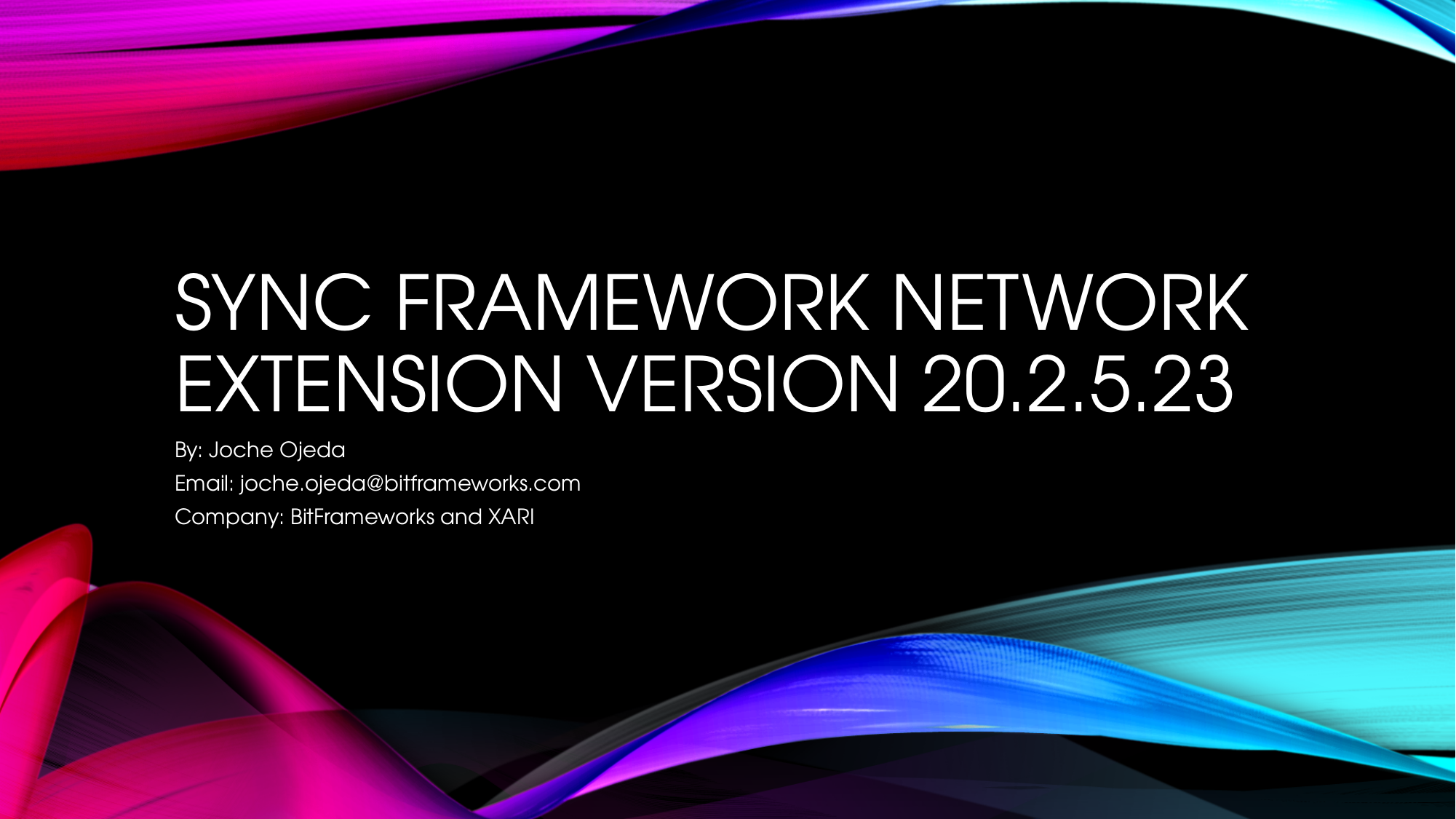

# SYNC Framework Network extension Version 20.2.5.23
By: Joche Ojeda
Email: joche.ojeda@bitframeworks.com
Company: BitFrameworks and XARI